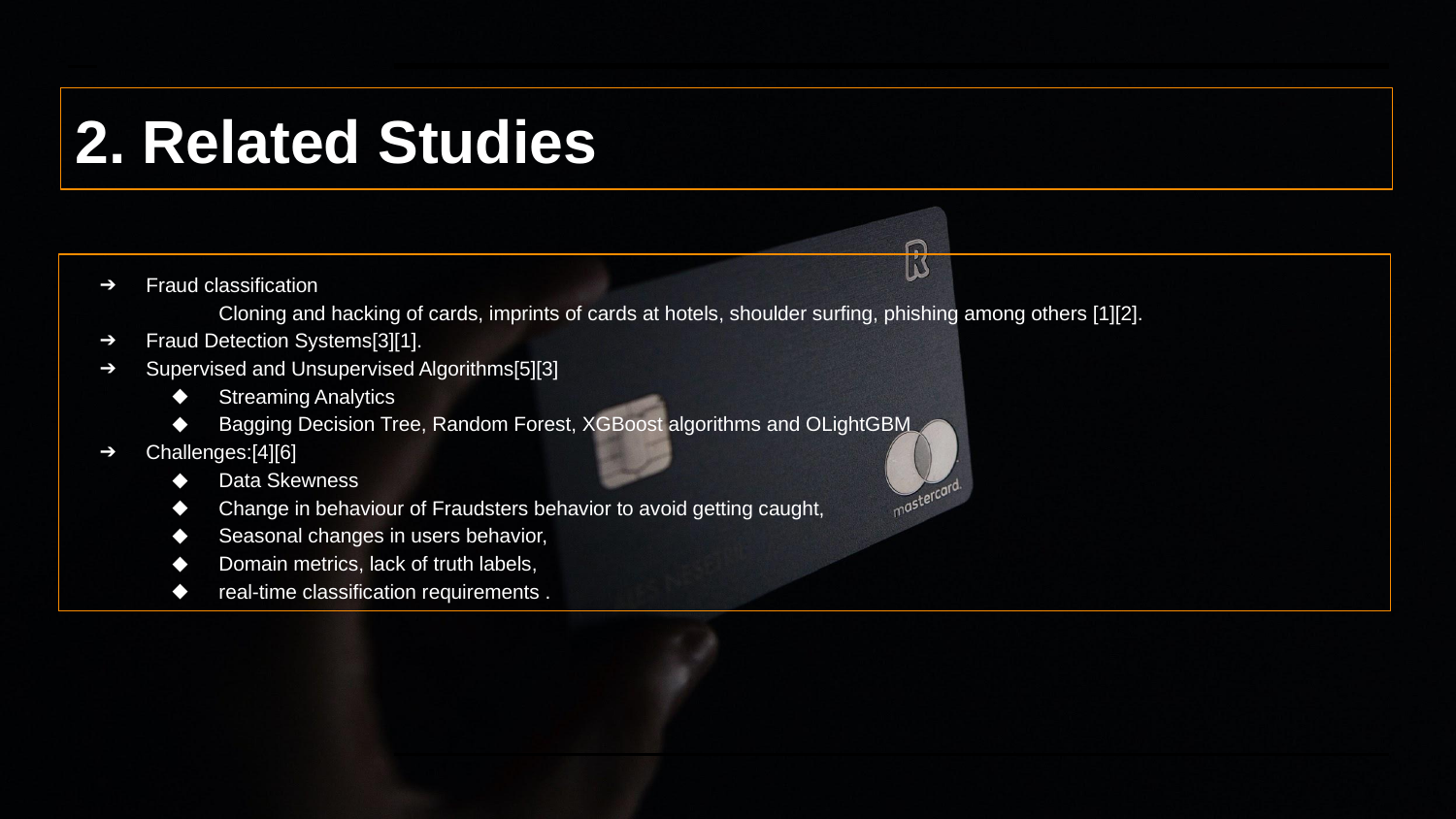

# 2. Related Studies
Fraud classification
Cloning and hacking of cards, imprints of cards at hotels, shoulder surfing, phishing among others [1][2].
Fraud Detection Systems[3][1].
Supervised and Unsupervised Algorithms[5][3]
Streaming Analytics
Bagging Decision Tree, Random Forest, XGBoost algorithms and OLightGBM
Challenges:[4][6]
Data Skewness
Change in behaviour of Fraudsters behavior to avoid getting caught,
Seasonal changes in users behavior,
Domain metrics, lack of truth labels,
real-time classification requirements .